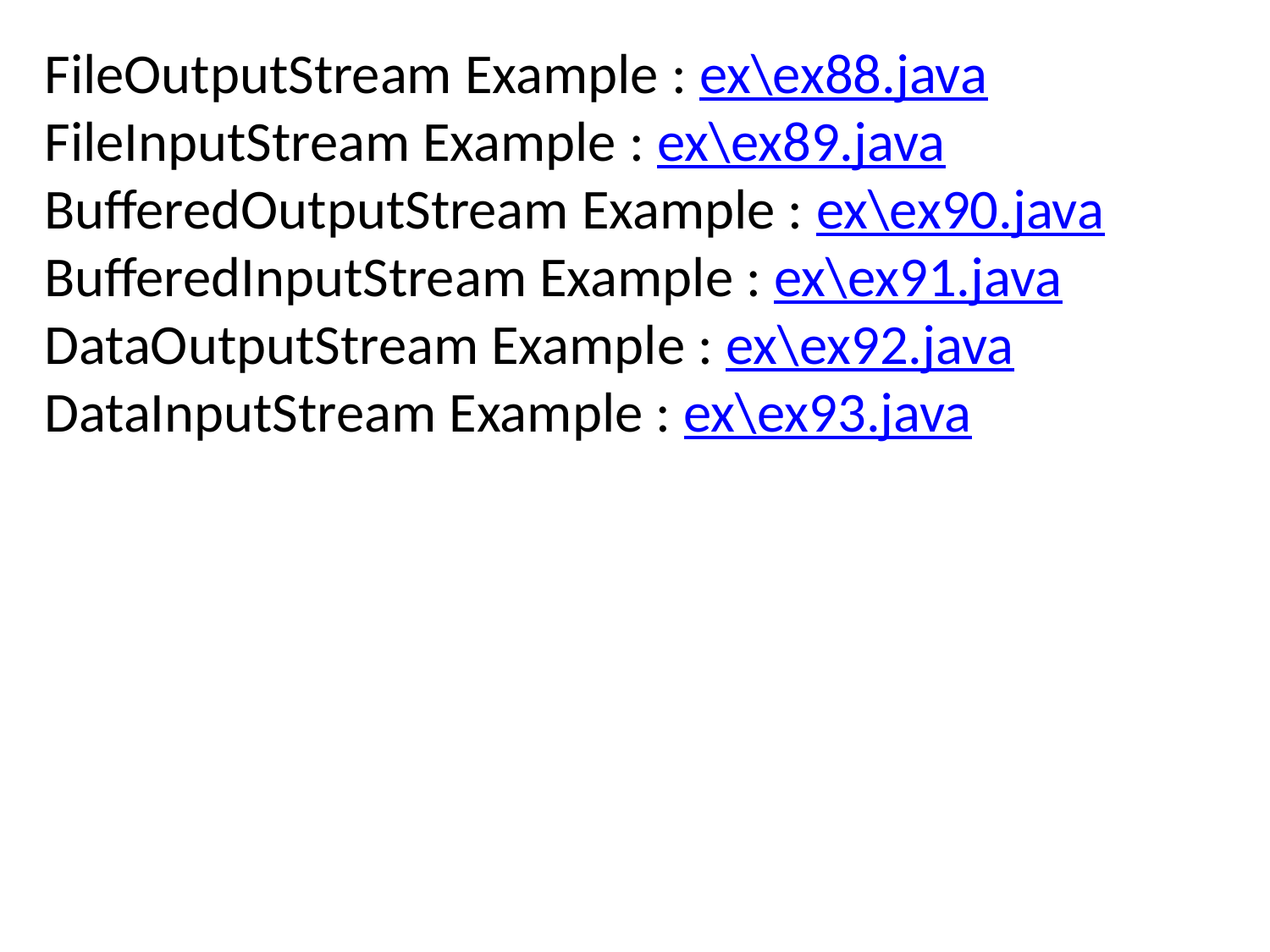

FileOutputStream Example : ex\ex88.java
FileInputStream Example : ex\ex89.java
BufferedOutputStream Example : ex\ex90.java
BufferedInputStream Example : ex\ex91.java
DataOutputStream Example : ex\ex92.java
DataInputStream Example : ex\ex93.java